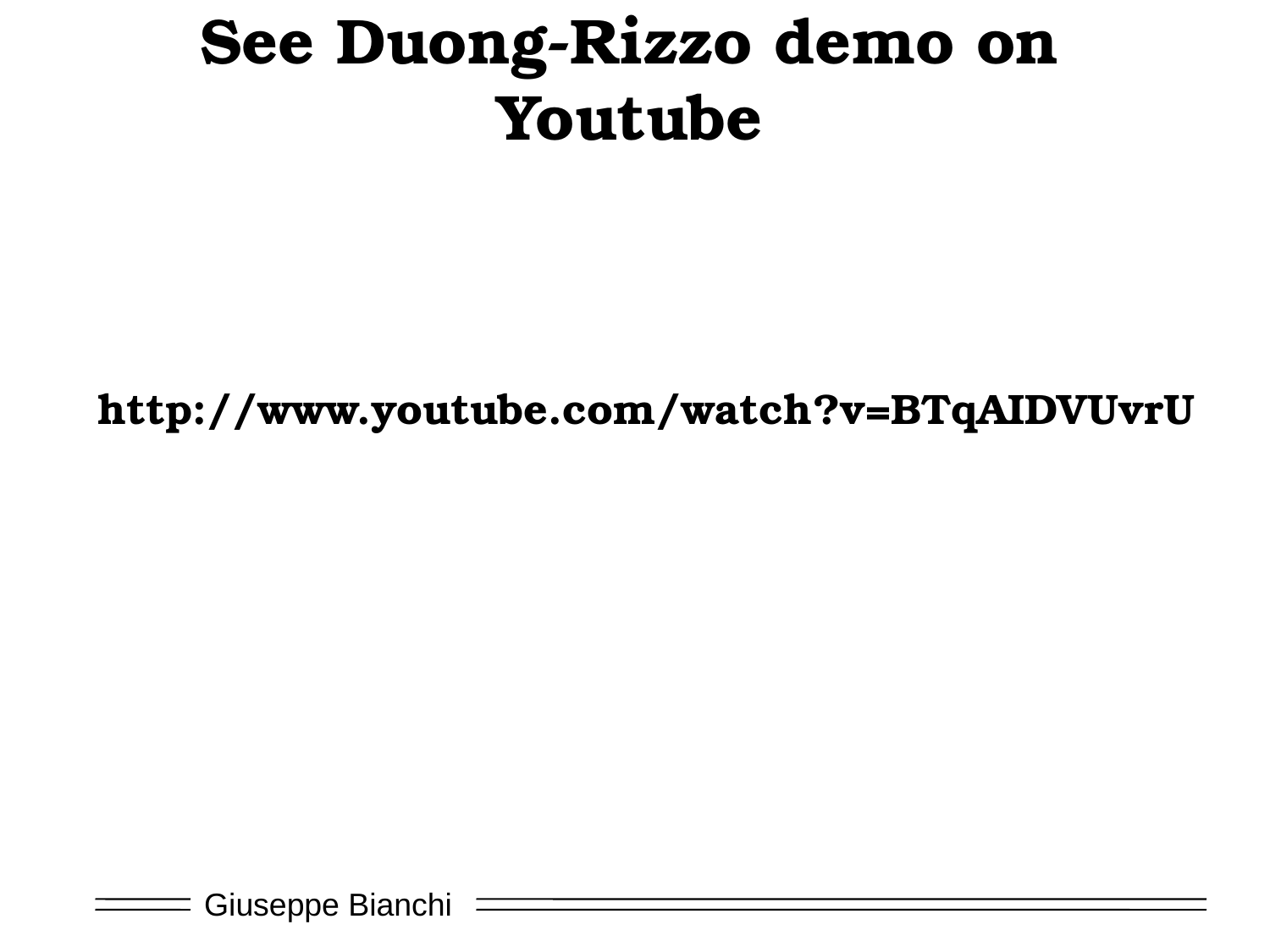

# See Duong-Rizzo demo on Youtube
http://www.youtube.com/watch?v=BTqAIDVUvrU